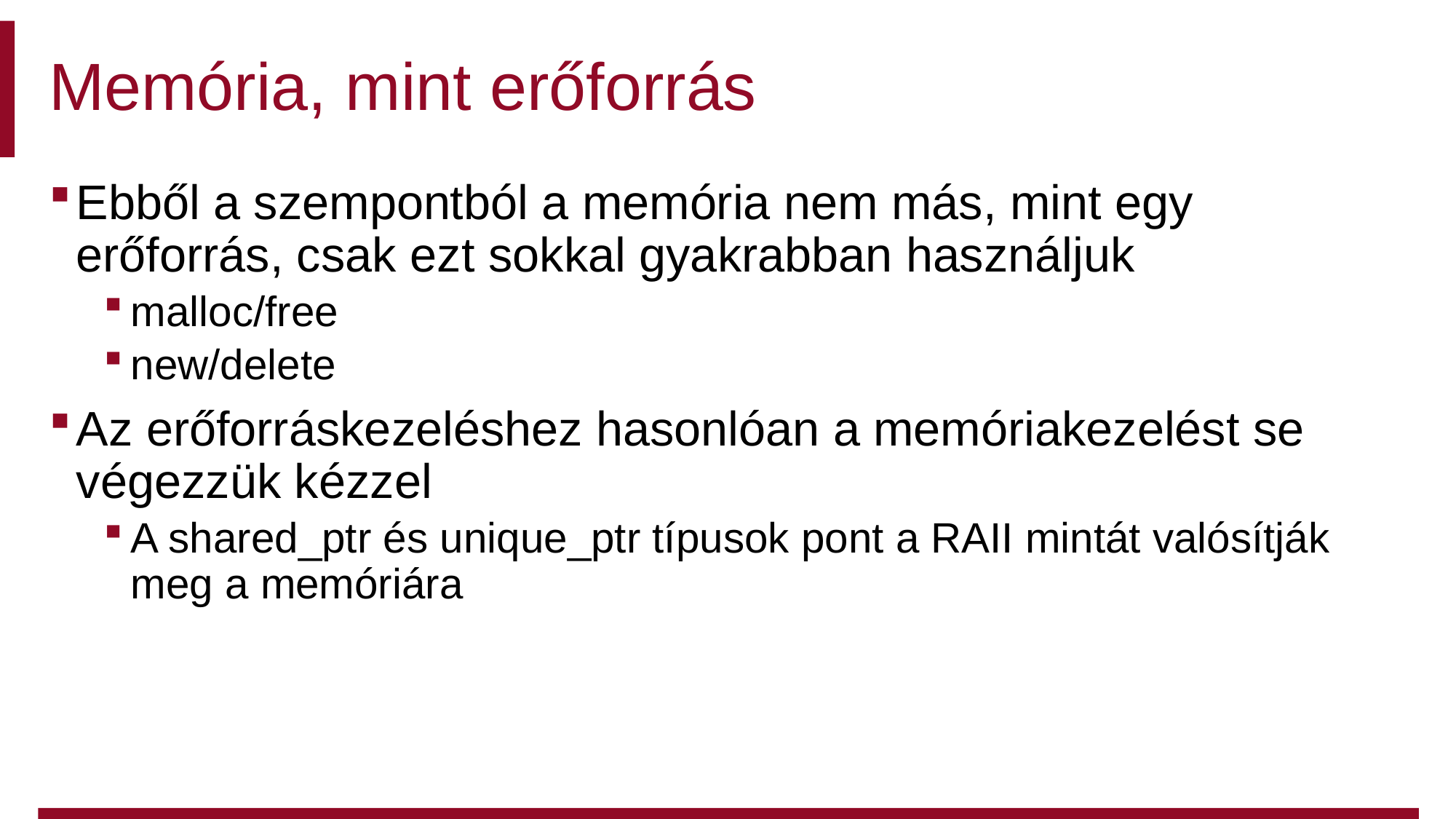

# Memória, mint erőforrás
Ebből a szempontból a memória nem más, mint egy erőforrás, csak ezt sokkal gyakrabban használjuk
malloc/free
new/delete
Az erőforráskezeléshez hasonlóan a memóriakezelést se végezzük kézzel
A shared_ptr és unique_ptr típusok pont a RAII mintát valósítják meg a memóriára